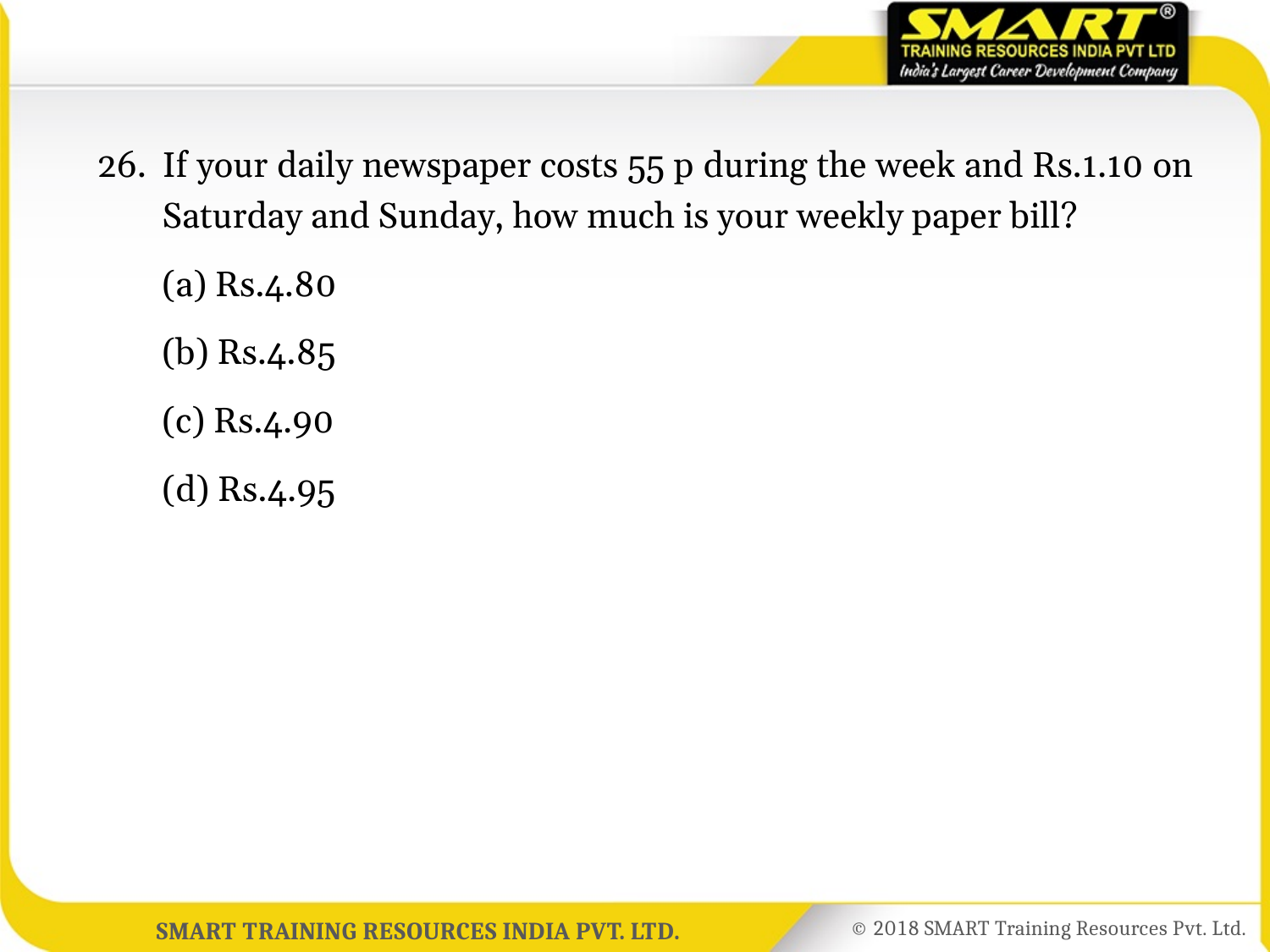

26.	If your daily newspaper costs 55 p during the week and Rs.1.10 on Saturday and Sunday, how much is your weekly paper bill?
	(a) Rs.4.80
	(b) Rs.4.85
	(c) Rs.4.90
	(d) Rs.4.95